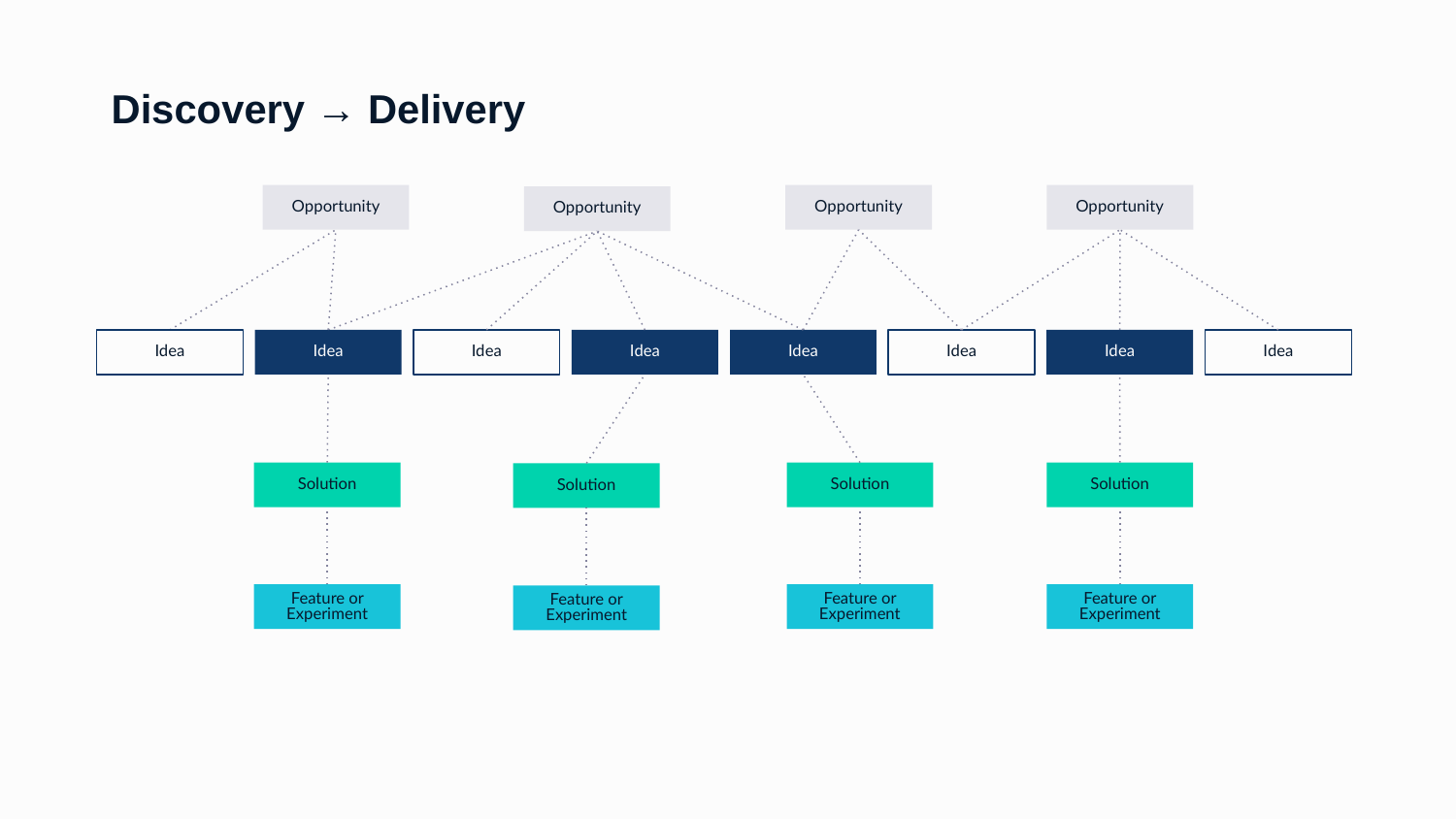

# Discovery → Delivery
Opportunity
Opportunity
Opportunity
Opportunity
Idea
Idea
Idea
Idea
Idea
Idea
Idea
Idea
Solution
Solution
Solution
Solution
Feature or Experiment
Feature or Experiment
Feature or Experiment
Feature or Experiment